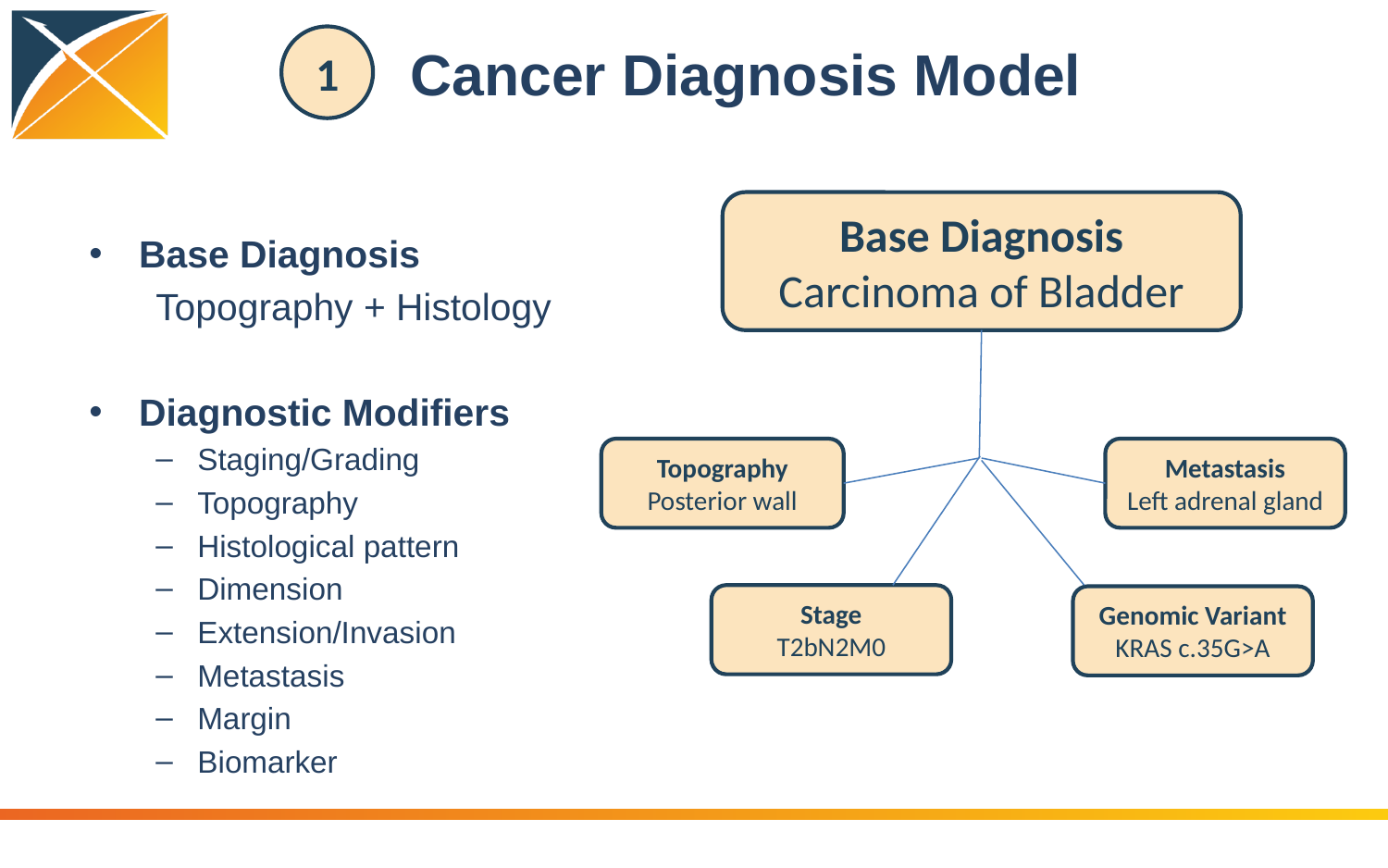

# Cancer Diagnosis Model
1

Base Diagnosis
Topography + Histology

Diagnostic Modifiers
Staging/Grading
Topography
Histological pattern
Dimension
Extension/Invasion
Metastasis
Margin
Biomarker

Base Diagnosis
Carcinoma of Bladder
Topography
Posterior wall
Metastasis
Left adrenal gland
Stage
T2bN2M0
Genomic Variant
KRAS c.35G>A